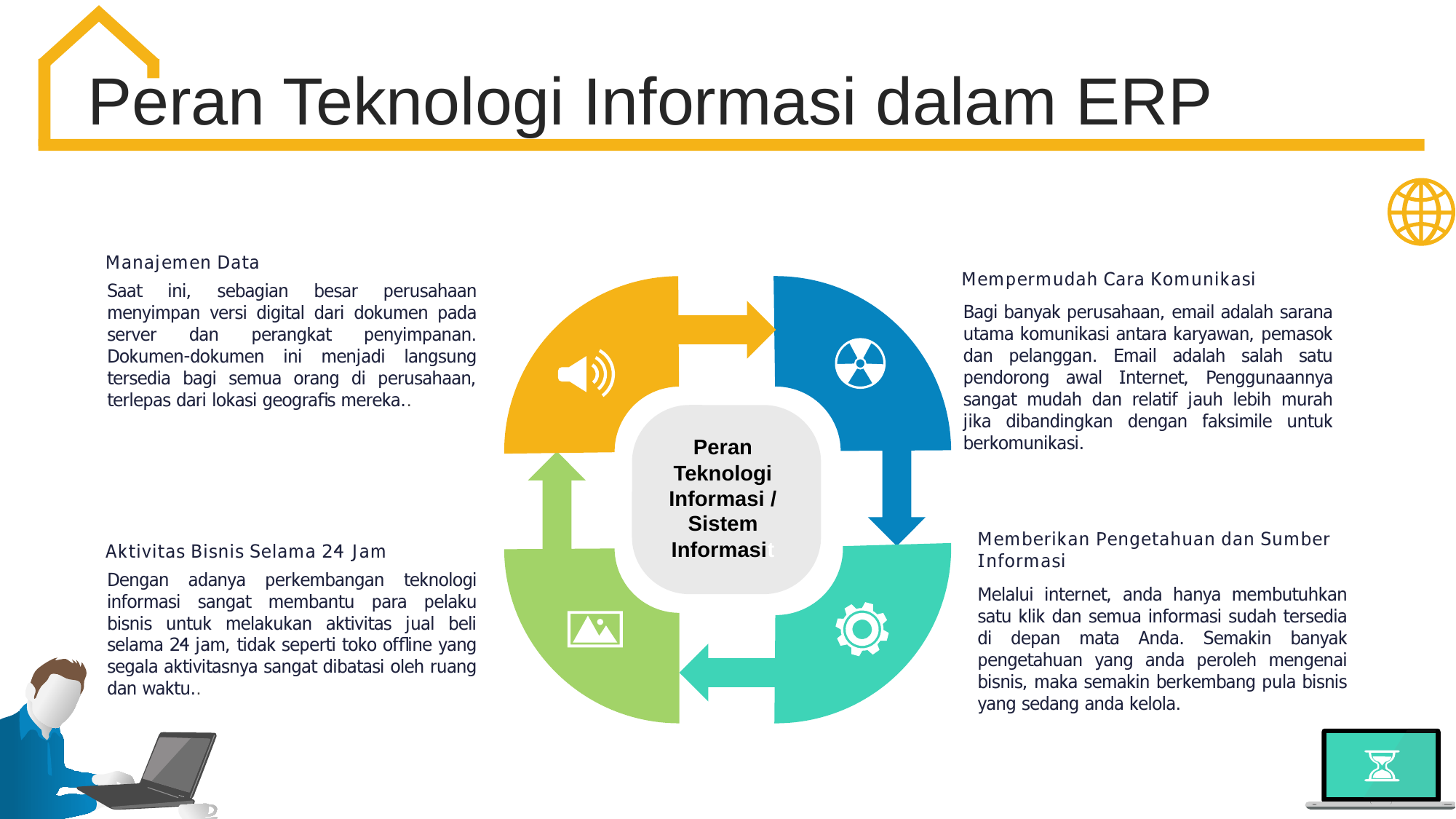

Peran Teknologi Informasi dalam ERP

Manajemen Data
Saat ini, sebagian besar perusahaan menyimpan versi digital dari dokumen pada server dan perangkat penyimpanan. Dokumen-dokumen ini menjadi langsung tersedia bagi semua orang di perusahaan, terlepas dari lokasi geografis mereka..
Mempermudah Cara Komunikasi
Bagi banyak perusahaan, email adalah sarana utama komunikasi antara karyawan, pemasok dan pelanggan. Email adalah salah satu pendorong awal Internet, Penggunaannya sangat mudah dan relatif jauh lebih murah jika dibandingkan dengan faksimile untuk berkomunikasi.

Peran Teknologi Informasi / Sistem Informasit
Memberikan Pengetahuan dan Sumber Informasi

Melalui internet, anda hanya membutuhkan satu klik dan semua informasi sudah tersedia di depan mata Anda. Semakin banyak pengetahuan yang anda peroleh mengenai bisnis, maka semakin berkembang pula bisnis yang sedang anda kelola.
Aktivitas Bisnis Selama 24 Jam
Dengan adanya perkembangan teknologi informasi sangat membantu para pelaku bisnis untuk melakukan aktivitas jual beli selama 24 jam, tidak seperti toko offline yang segala aktivitasnya sangat dibatasi oleh ruang dan waktu..